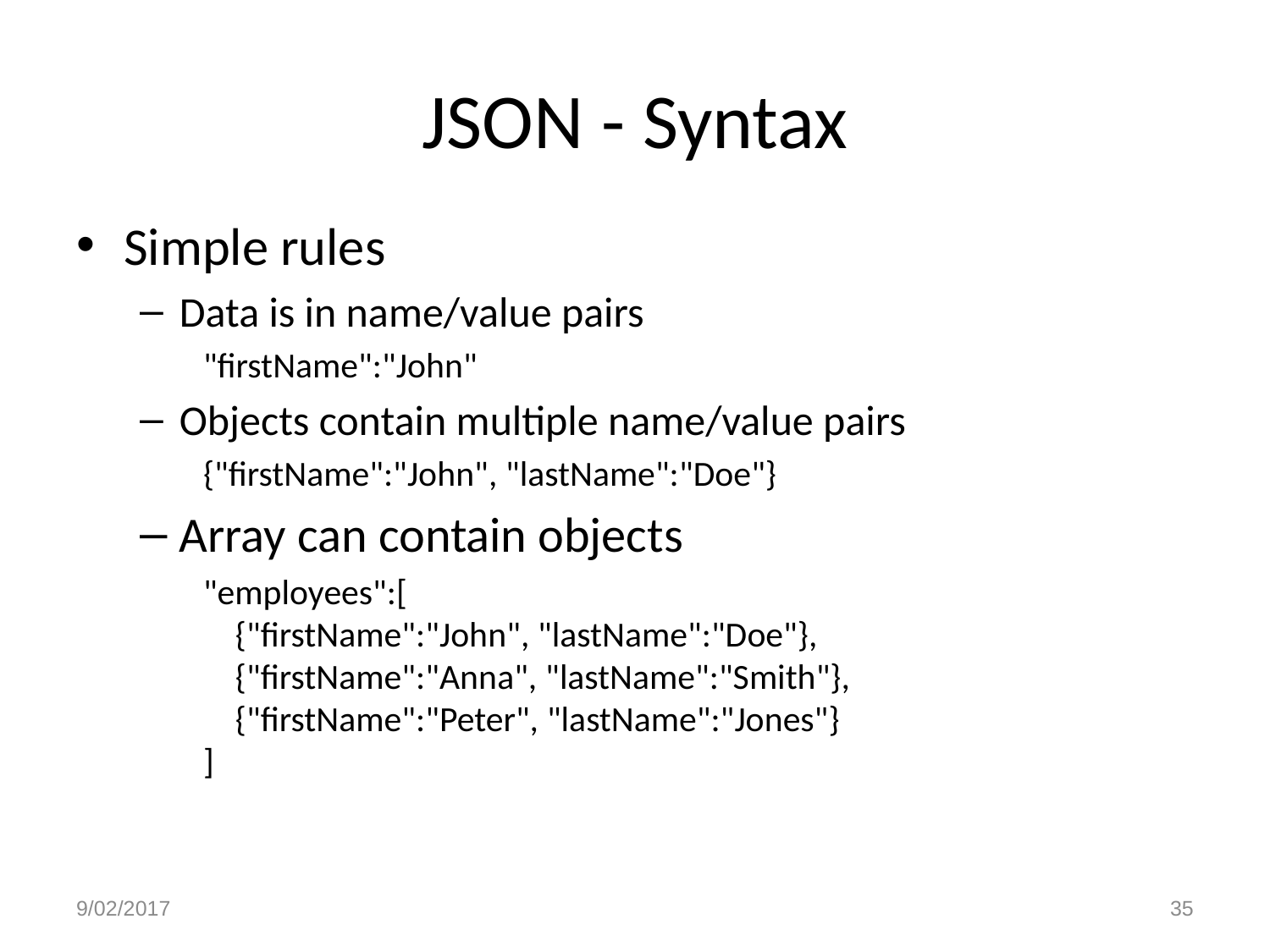

# JSON - Syntax
Simple rules
Data is in name/value pairs
"firstName":"John"
Objects contain multiple name/value pairs
{"firstName":"John", "lastName":"Doe"}
Array can contain objects
"employees":[
    {"firstName":"John", "lastName":"Doe"}, 
    {"firstName":"Anna", "lastName":"Smith"}, 
    {"firstName":"Peter", "lastName":"Jones"}
]
9/02/2017
35